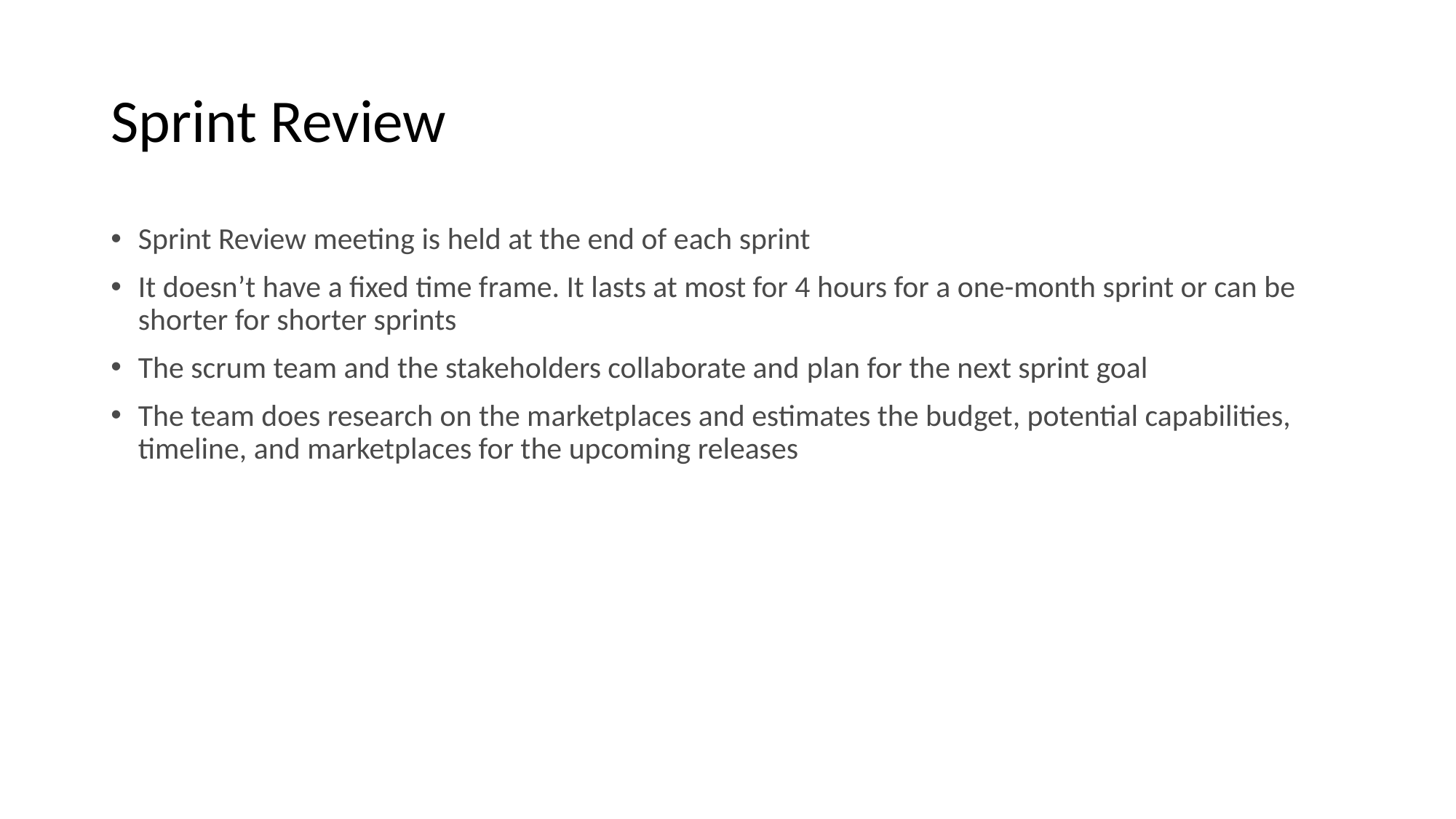

# Sprint Review
Sprint Review meeting is held at the end of each sprint
It doesn’t have a fixed time frame. It lasts at most for 4 hours for a one-month sprint or can be shorter for shorter sprints
The scrum team and the stakeholders collaborate and plan for the next sprint goal
The team does research on the marketplaces and estimates the budget, potential capabilities, timeline, and marketplaces for the upcoming releases